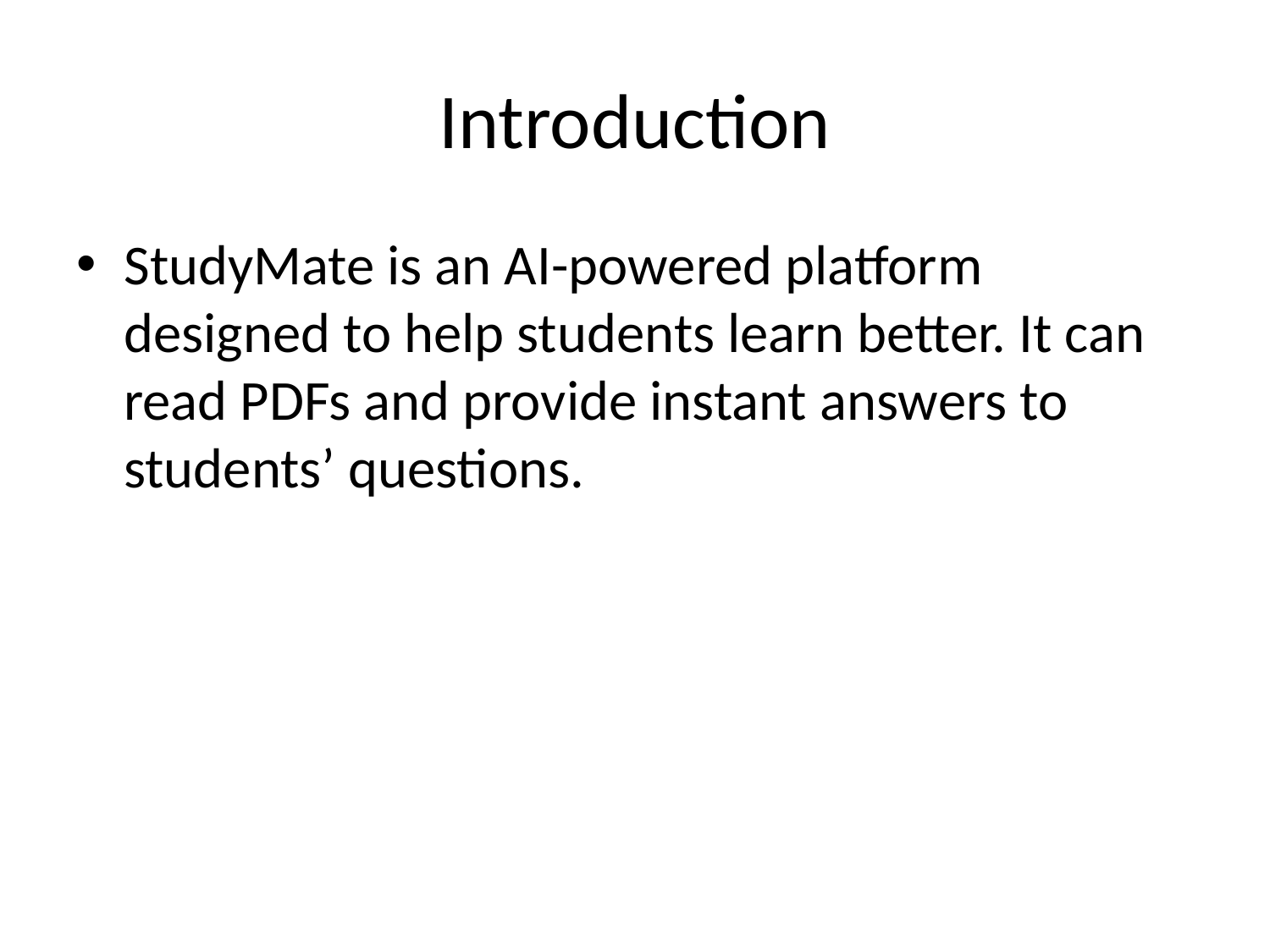

# Introduction
StudyMate is an AI-powered platform designed to help students learn better. It can read PDFs and provide instant answers to students’ questions.